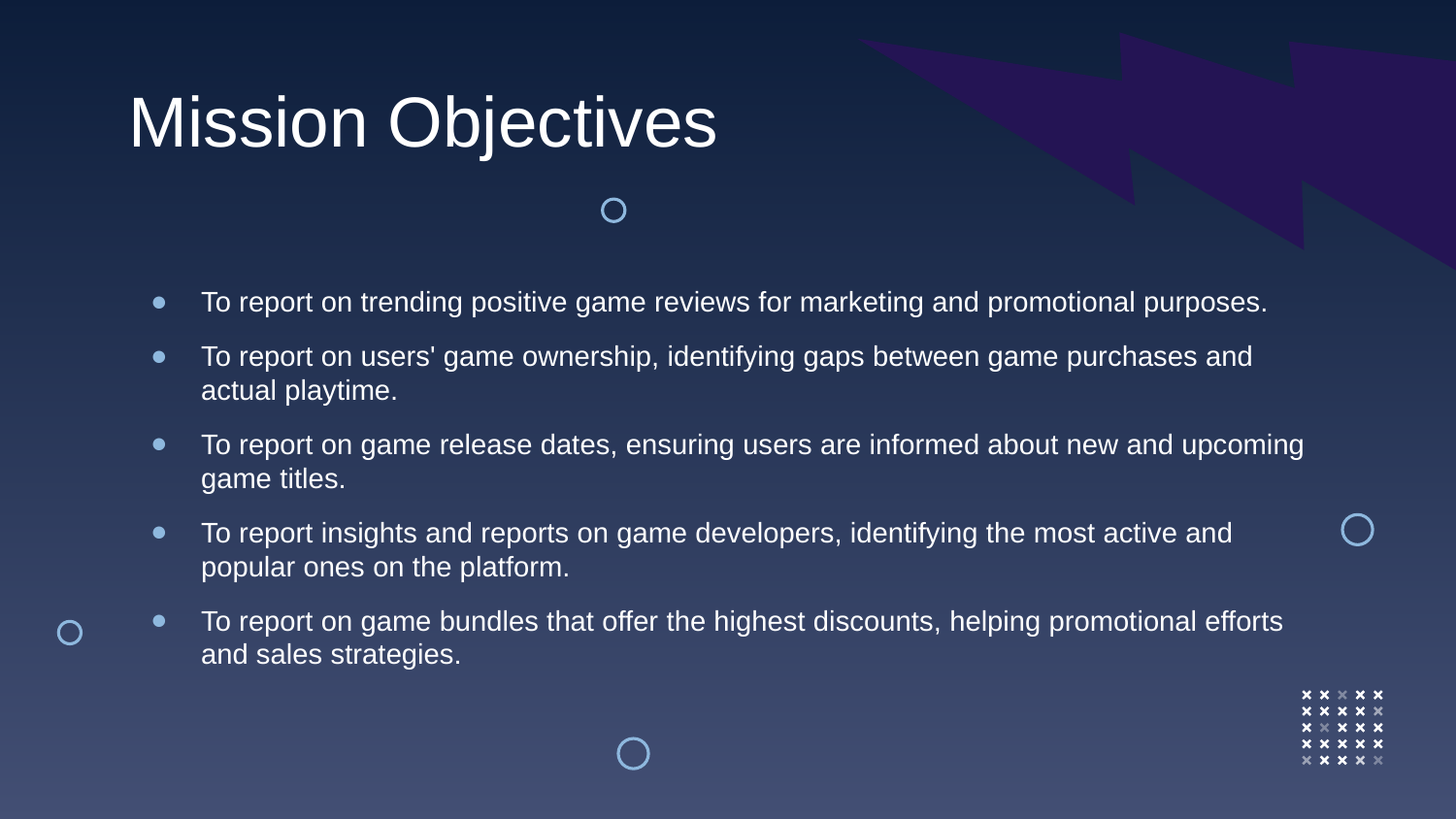

# Mission Objectives

To report on trending positive game reviews for marketing and promotional purposes.
To report on users' game ownership, identifying gaps between game purchases and actual playtime.
To report on game release dates, ensuring users are informed about new and upcoming game titles.
To report insights and reports on game developers, identifying the most active and popular ones on the platform.
To report on game bundles that offer the highest discounts, helping promotional efforts and sales strategies.